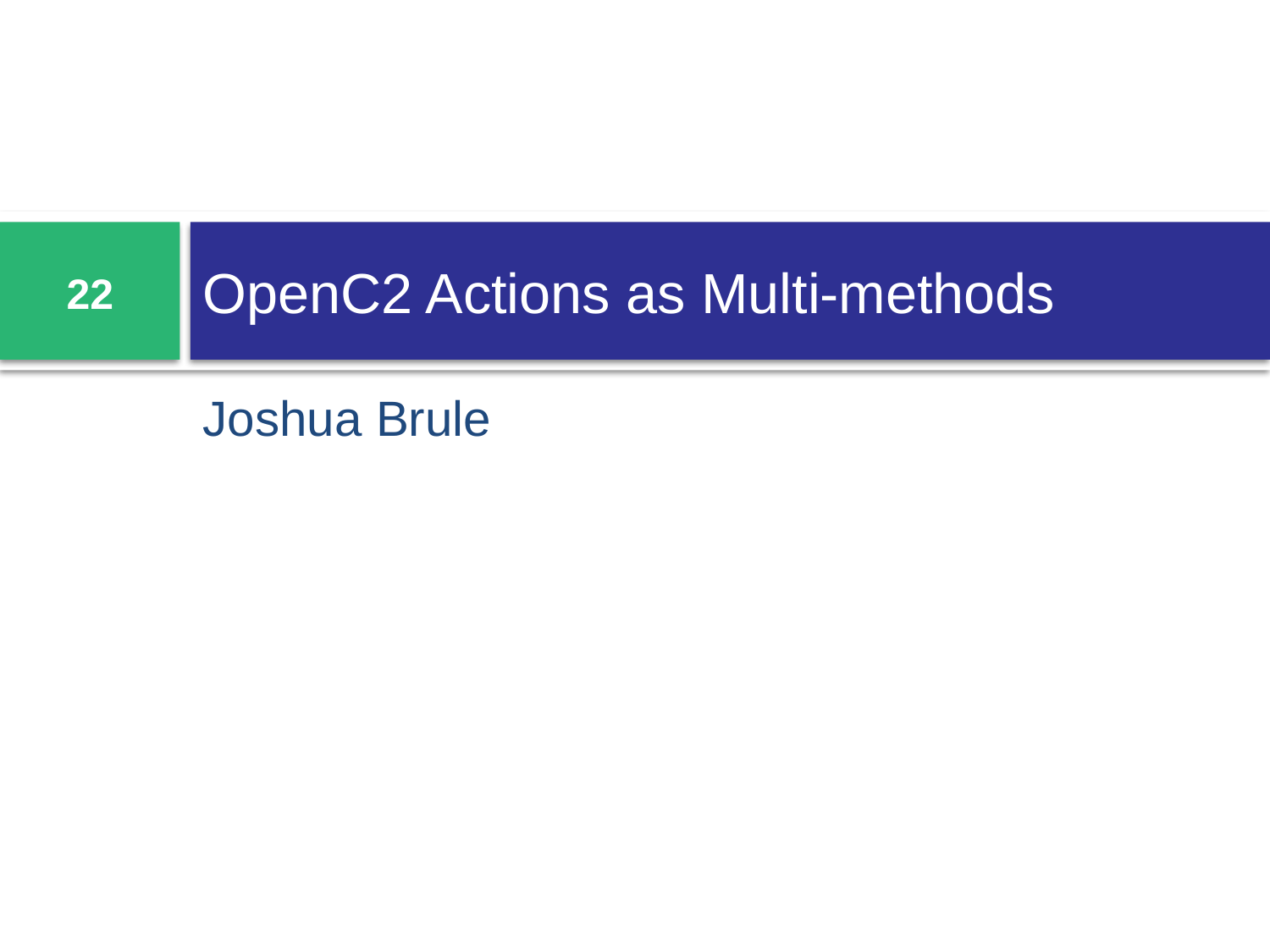

# OpenC2 Actions as Multi-methods
22
Joshua Brule